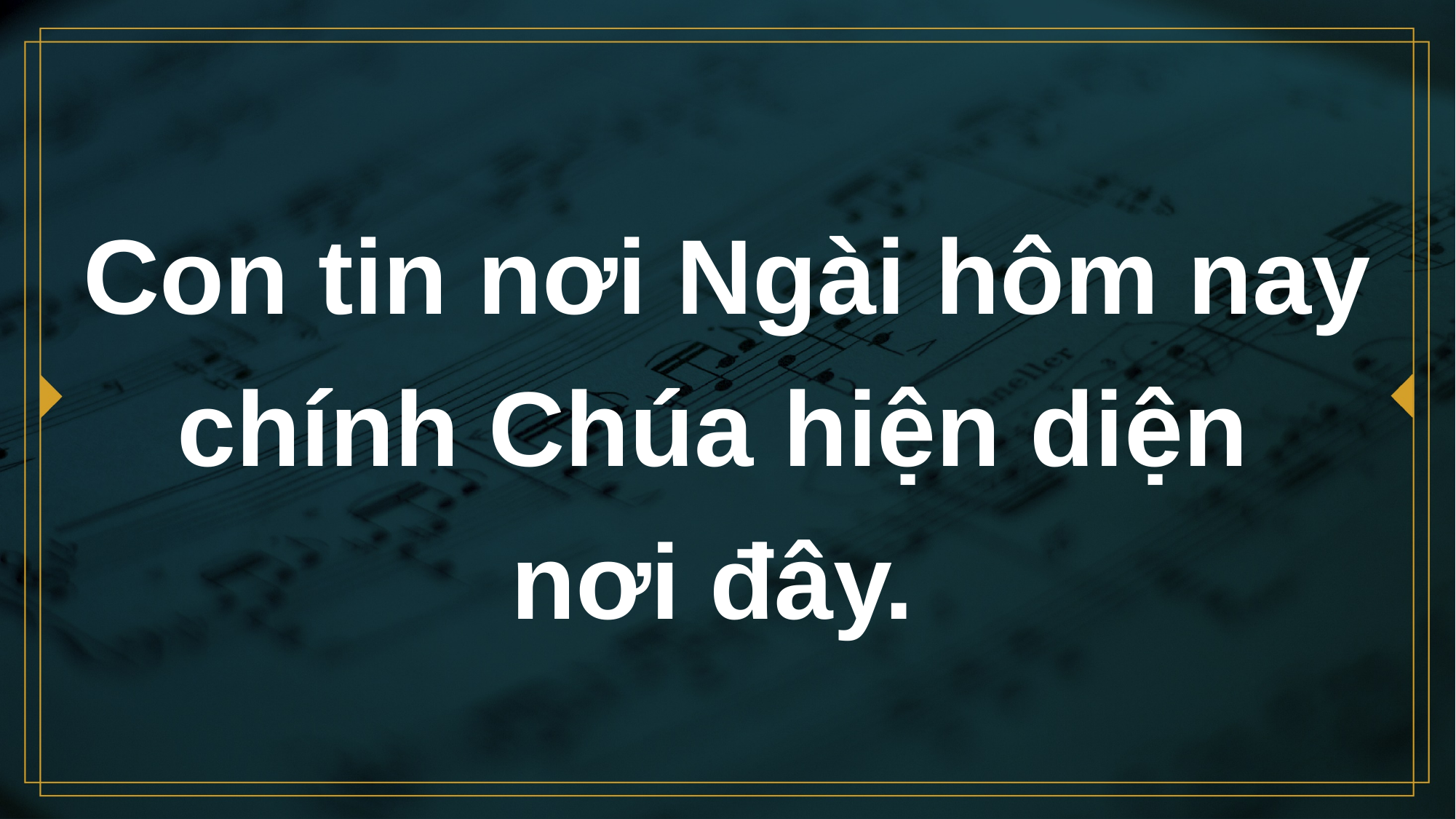

# Con tin nơi Ngài hôm nay chính Chúa hiện diện nơi đây.